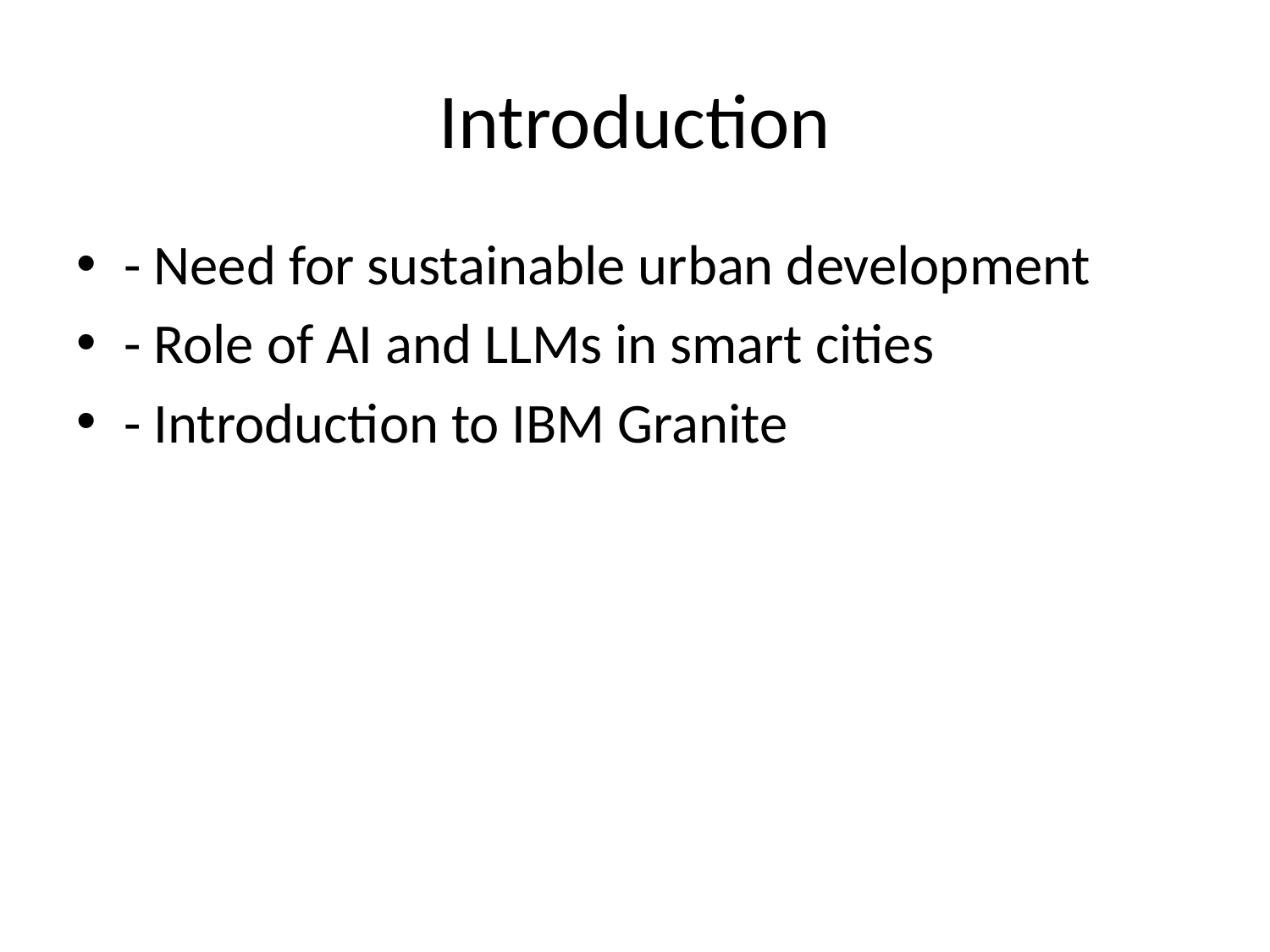

# Introduction
- Need for sustainable urban development
- Role of AI and LLMs in smart cities
- Introduction to IBM Granite